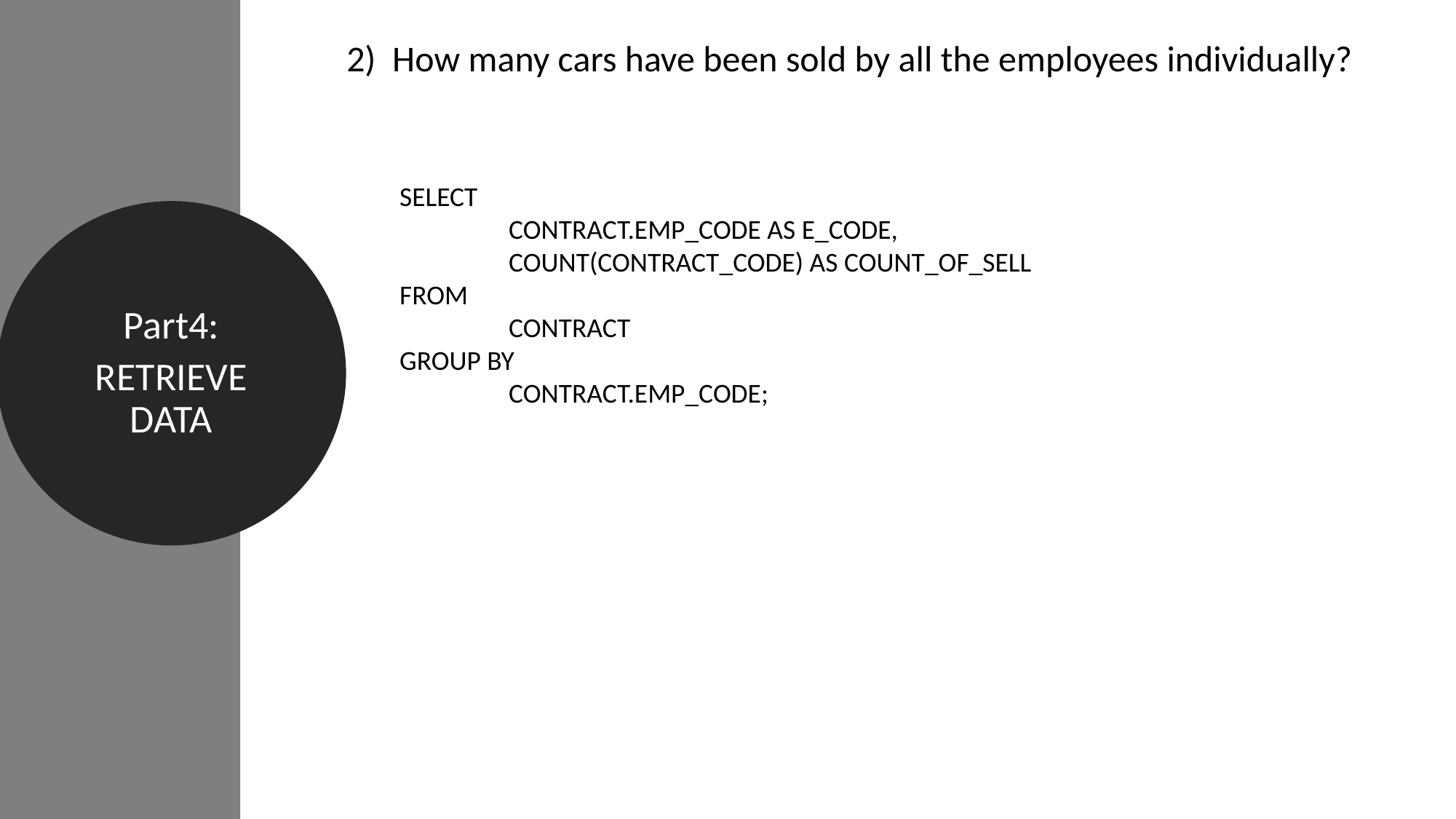

2)  How many cars have been sold by all the employees individually?
SELECT
	CONTRACT.EMP_CODE AS E_CODE,
	COUNT(CONTRACT_CODE) AS COUNT_OF_SELL
FROM
	CONTRACT
GROUP BY
	CONTRACT.EMP_CODE;
Part4:
RETRIEVE DATA